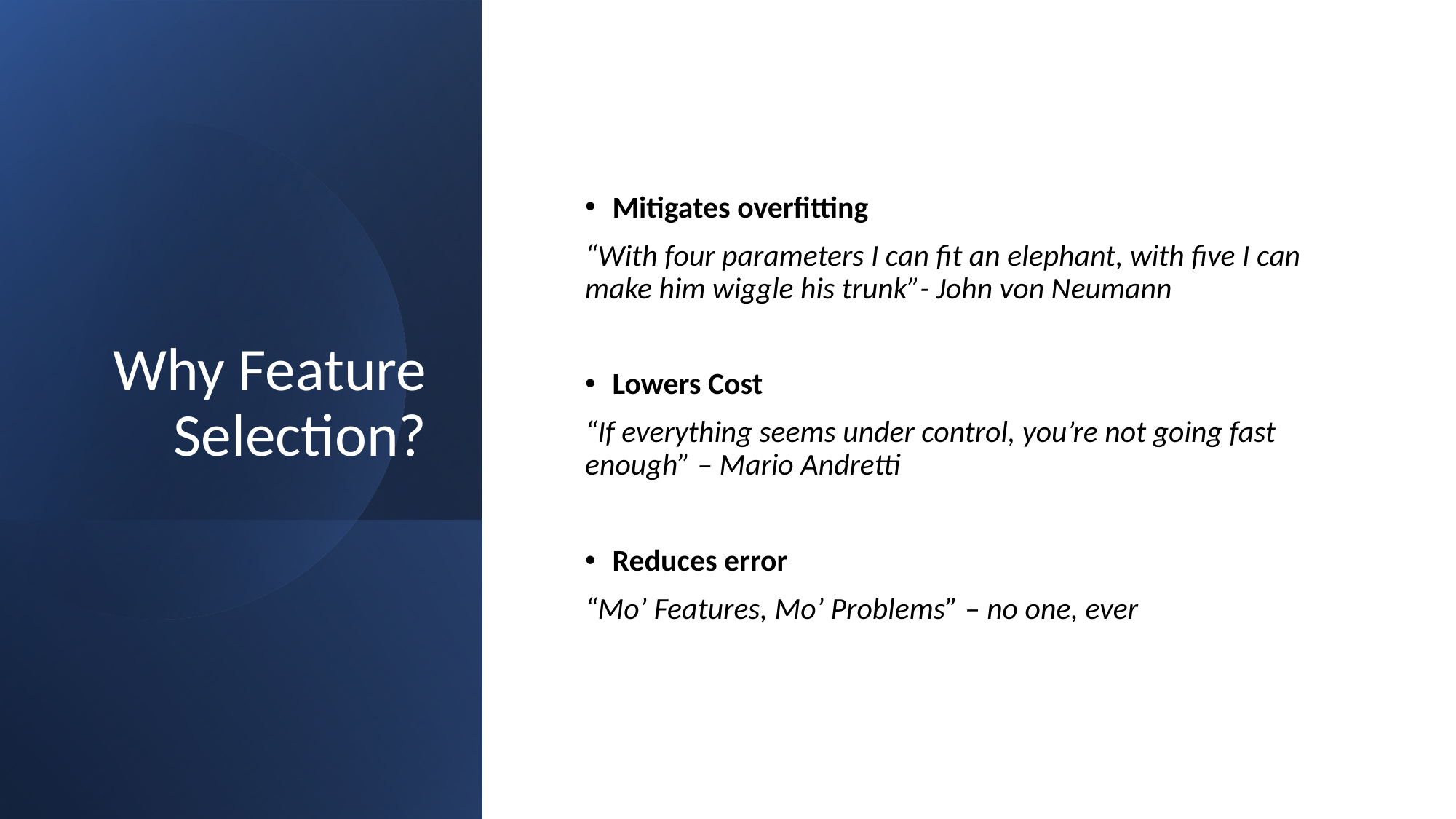

# Why Feature Selection?
Mitigates overfitting
“With four parameters I can fit an elephant, with five I can make him wiggle his trunk”- John von Neumann

Lowers Cost
“If everything seems under control, you’re not going fast enough” – Mario Andretti

Reduces error
“Mo’ Features, Mo’ Problems” – no one, ever